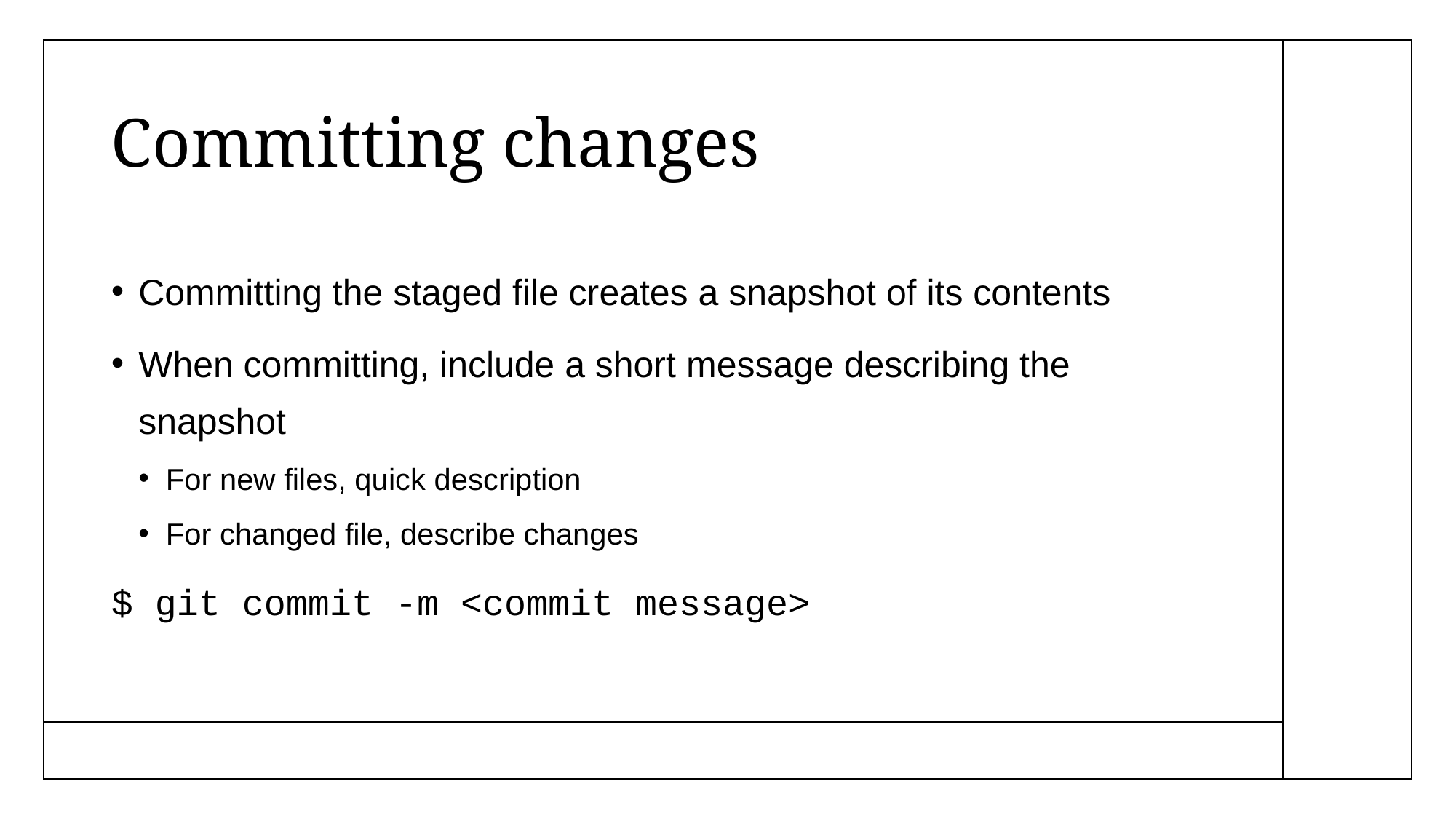

# Committing changes
Committing the staged file creates a snapshot of its contents
When committing, include a short message describing the snapshot
For new files, quick description
For changed file, describe changes
$ git commit -m <commit message>